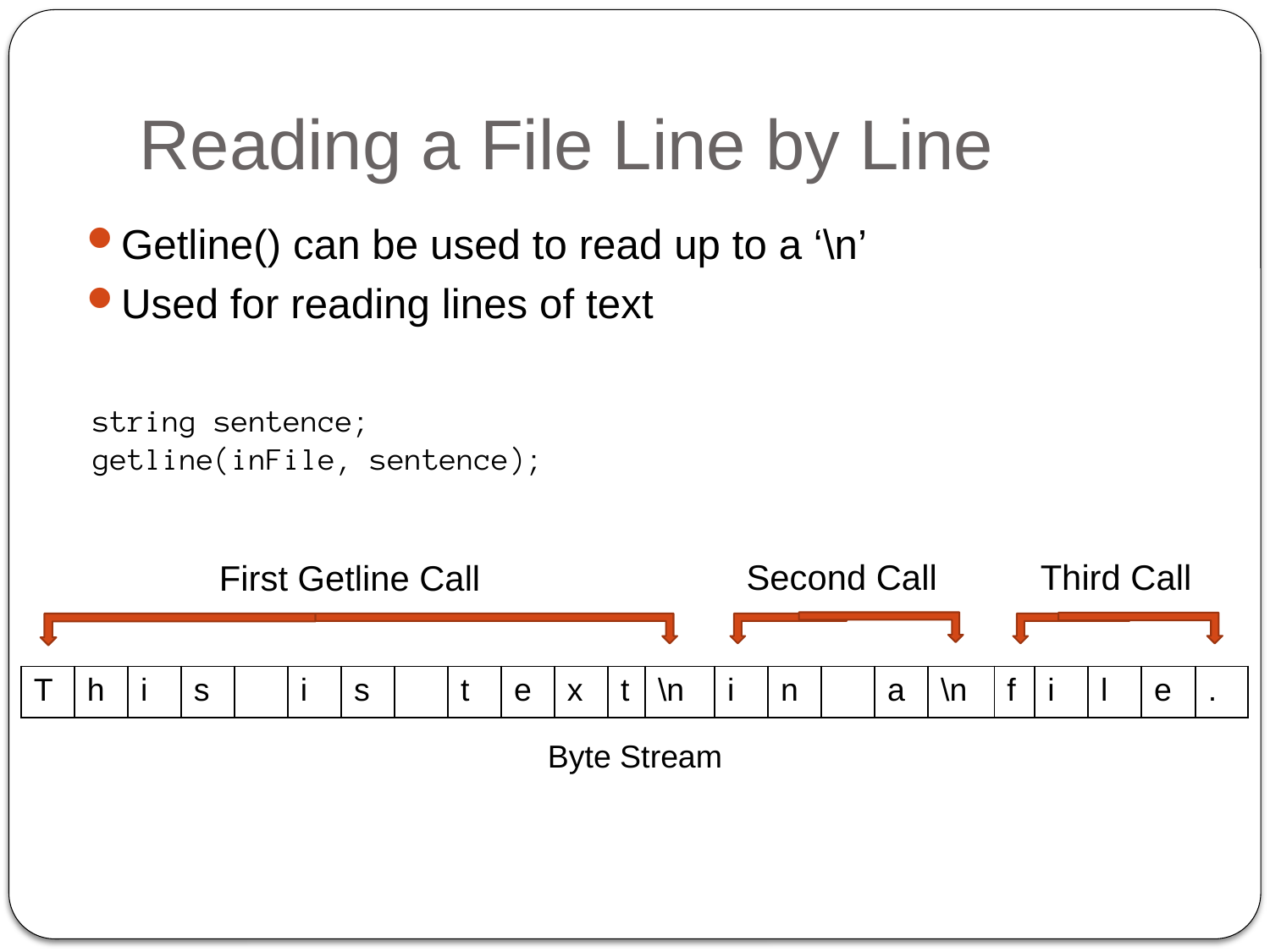

# Reading a File Line by Line
Getline() can be used to read up to a ‘\n’
Used for reading lines of text
string sentence;
getline(inFile, sentence);
Second Call
Third Call
First Getline Call

| T | h | i | s |  | i | s |  | t | e | x | t | \n | i | n |  | a | \n | f | i | l | e | . |
| --- | --- | --- | --- | --- | --- | --- | --- | --- | --- | --- | --- | --- | --- | --- | --- | --- | --- | --- | --- | --- | --- | --- |
Byte Stream